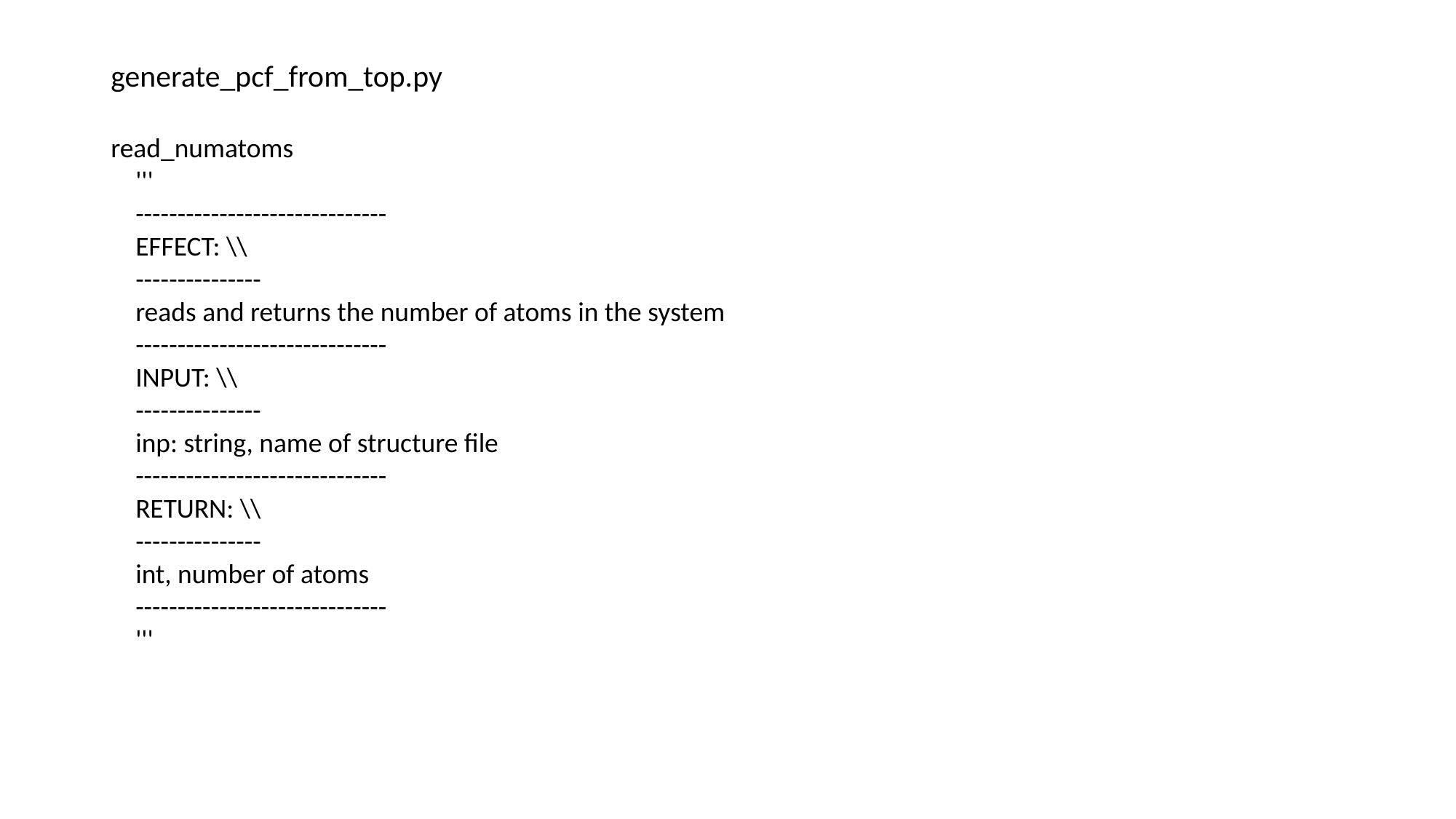

# generate_pcf_from_top.py
read_numatoms
    '''
    ------------------------------
    EFFECT: \\
    ---------------
    reads and returns the number of atoms in the system
    ------------------------------
    INPUT: \\
    ---------------
    inp: string, name of structure file
    ------------------------------
    RETURN: \\
    ---------------
    int, number of atoms
    ------------------------------
    '''